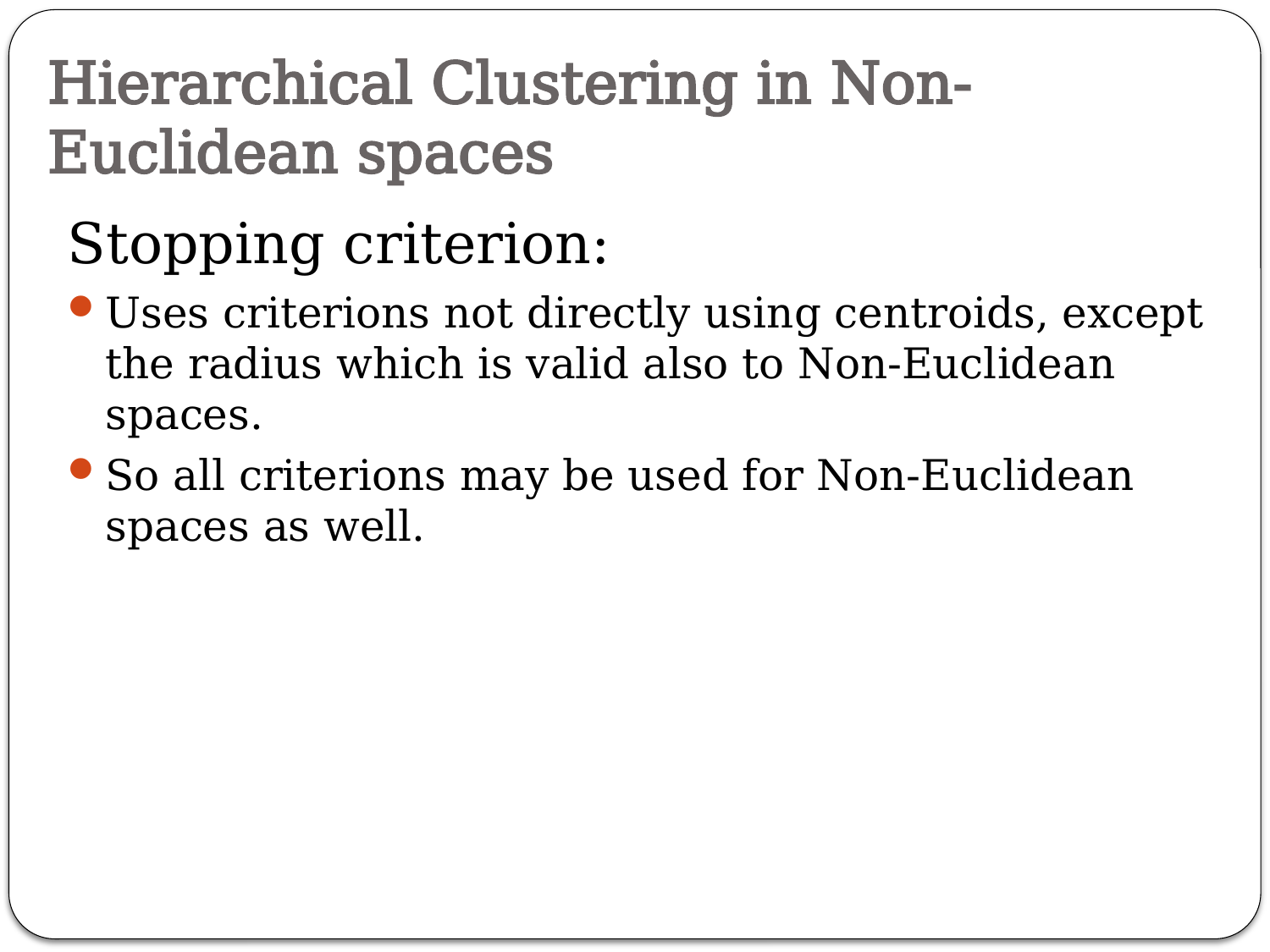

# Hierarchical Clustering in Non-Euclidean spaces
Stopping criterion:
Uses criterions not directly using centroids, except the radius which is valid also to Non-Euclidean spaces.
So all criterions may be used for Non-Euclidean spaces as well.